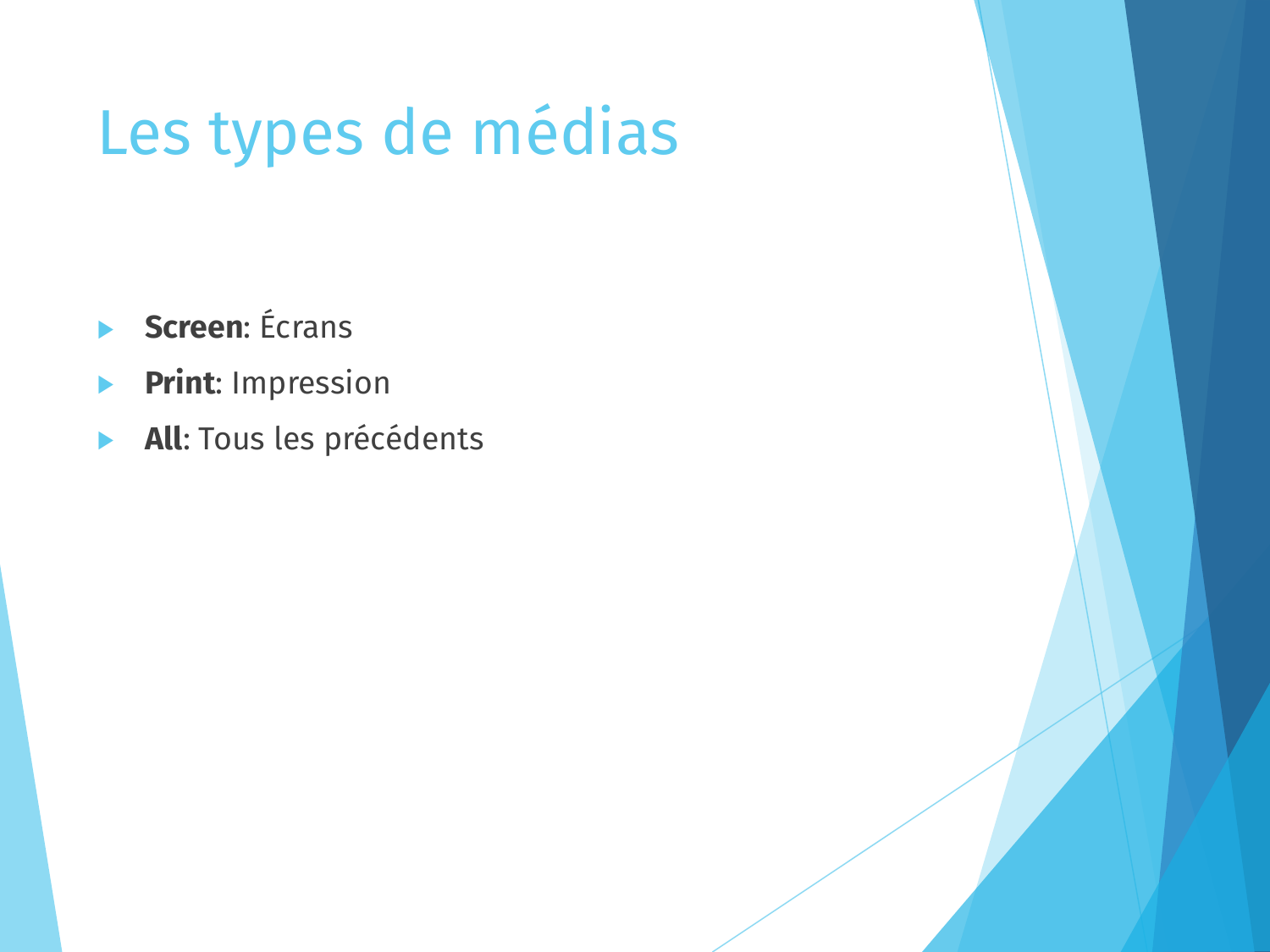

# Les types de médias
Screen: Écrans
Print: Impression
All: Tous les précédents